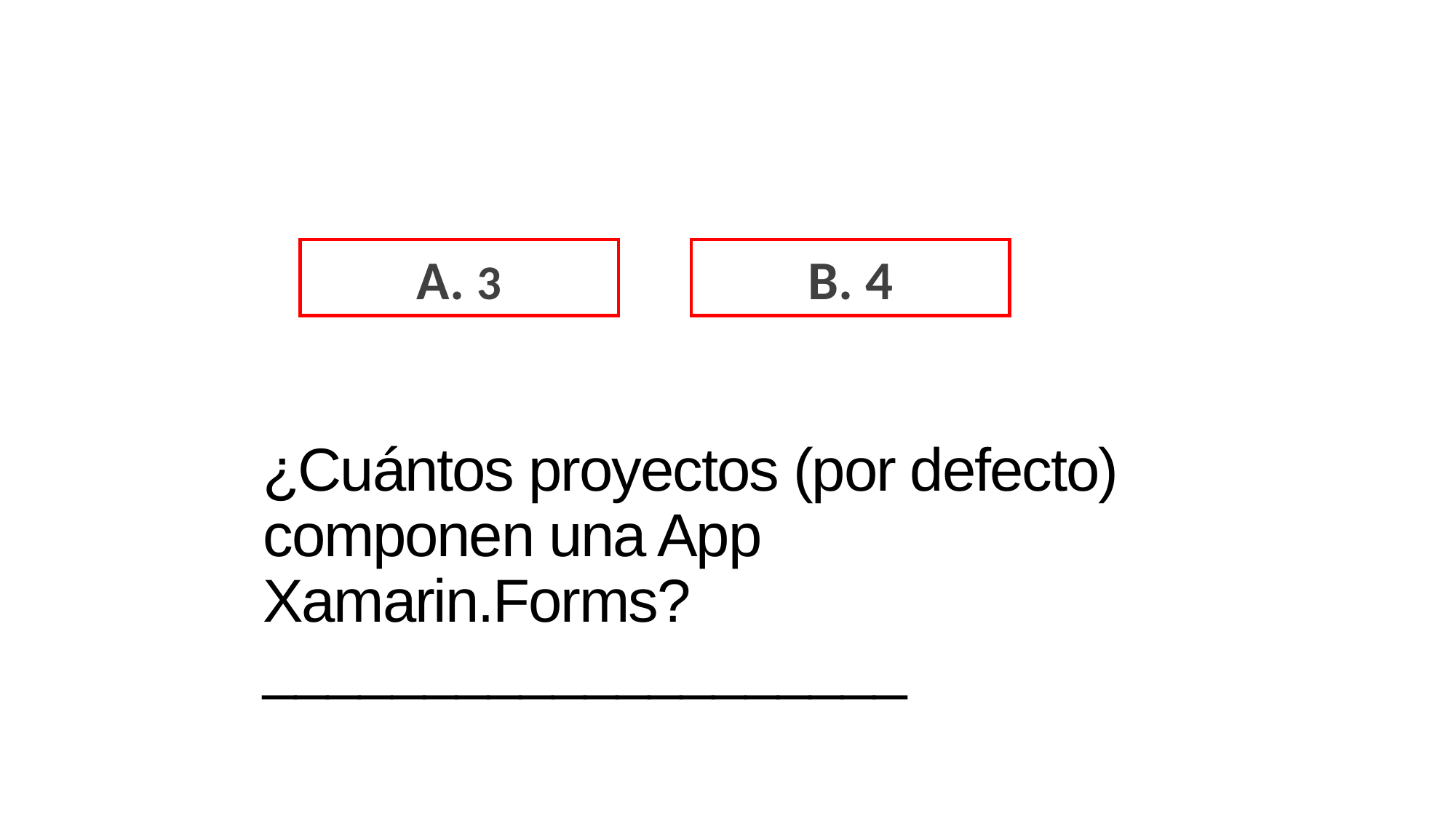

A. 3
B. 4
# ¿Cuántos proyectos (por defecto) componen una App Xamarin.Forms? ____________________